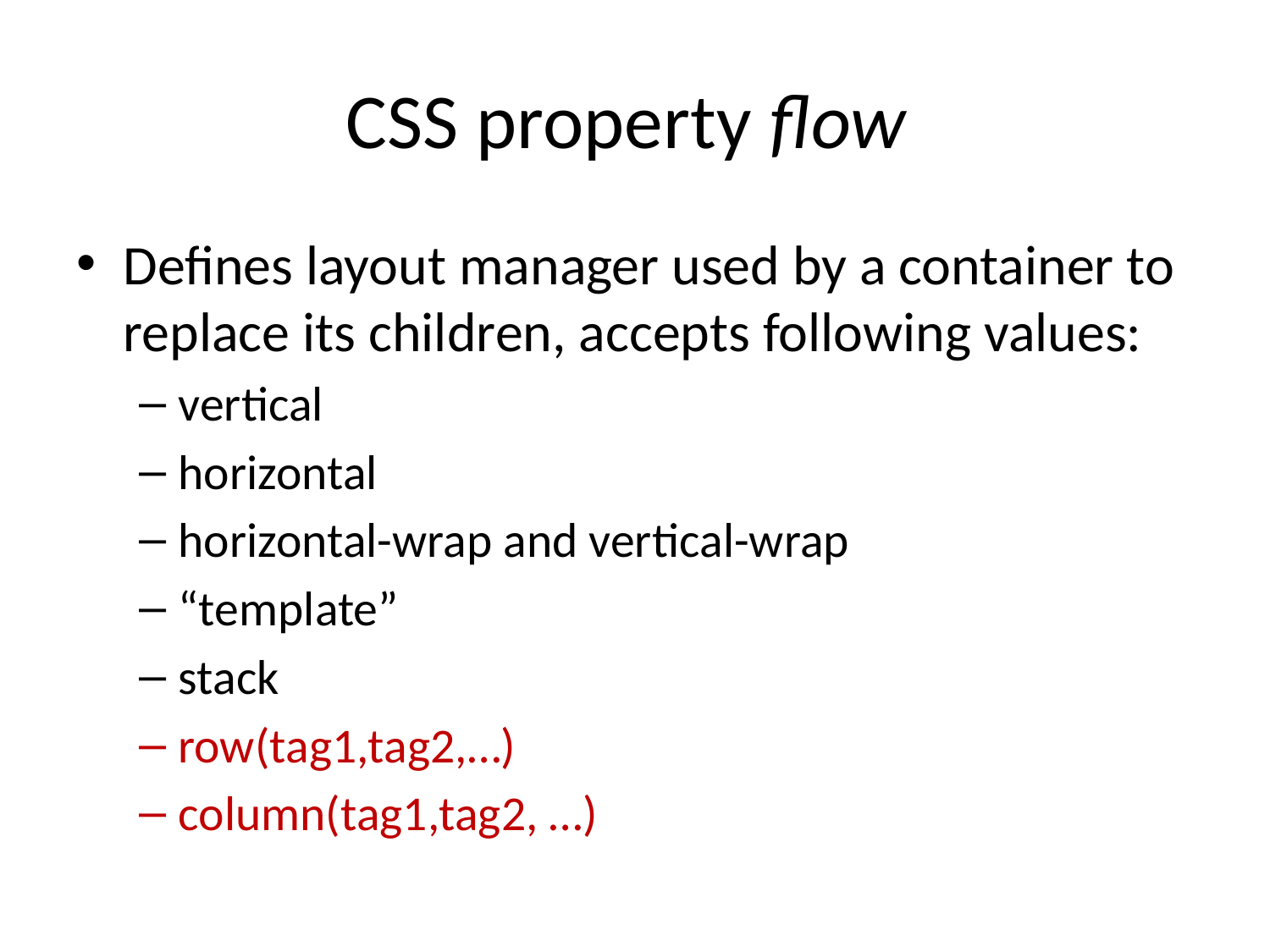

# CSS property flow
Defines layout manager used by a container to replace its children, accepts following values:
vertical
horizontal
horizontal-wrap and vertical-wrap
“template”
stack
row(tag1,tag2,…)
column(tag1,tag2, …)